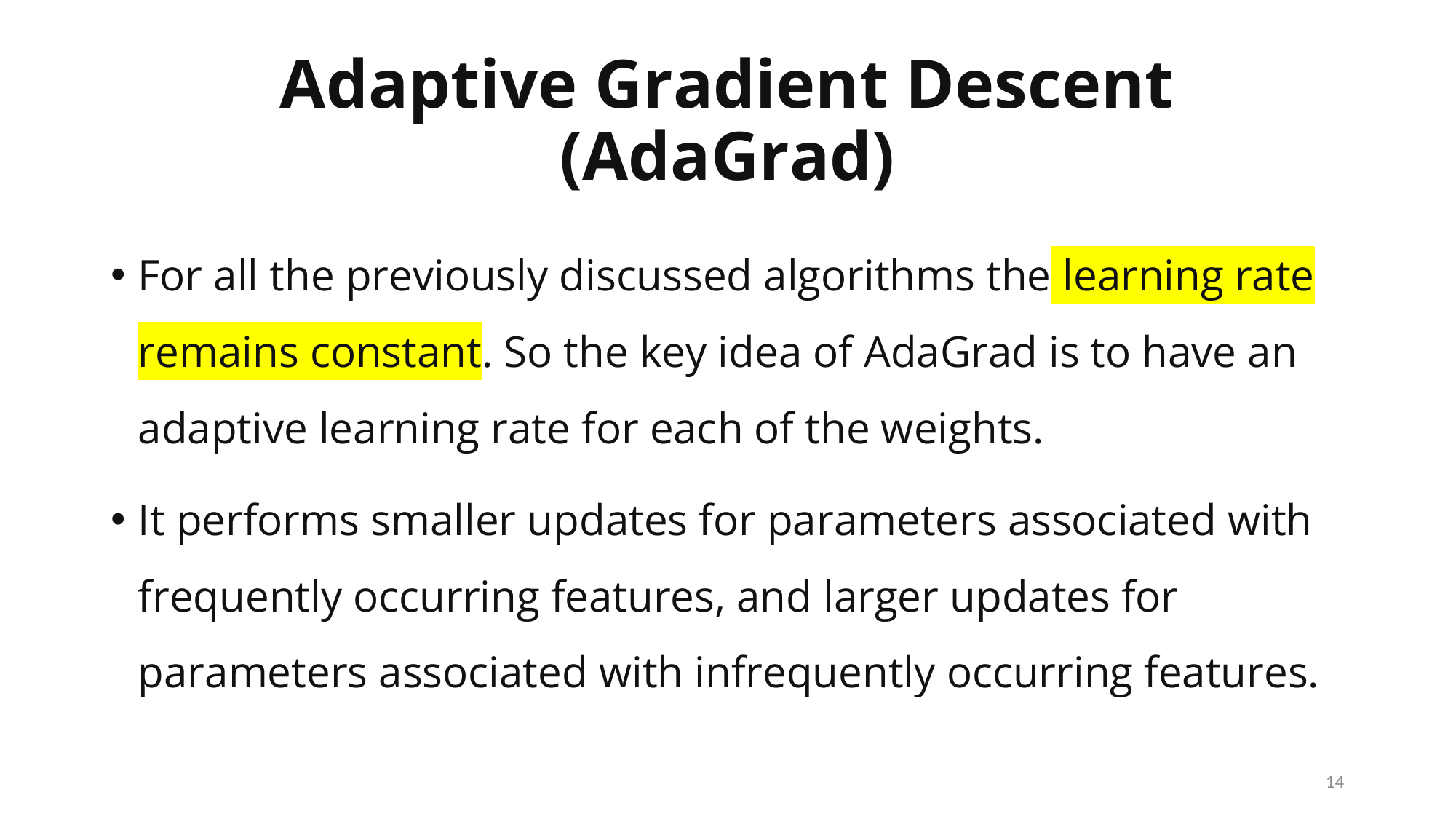

# Adaptive Gradient Descent (AdaGrad)
For all the previously discussed algorithms the learning rate remains constant. So the key idea of AdaGrad is to have an adaptive learning rate for each of the weights.
It performs smaller updates for parameters associated with frequently occurring features, and larger updates for parameters associated with infrequently occurring features.

14